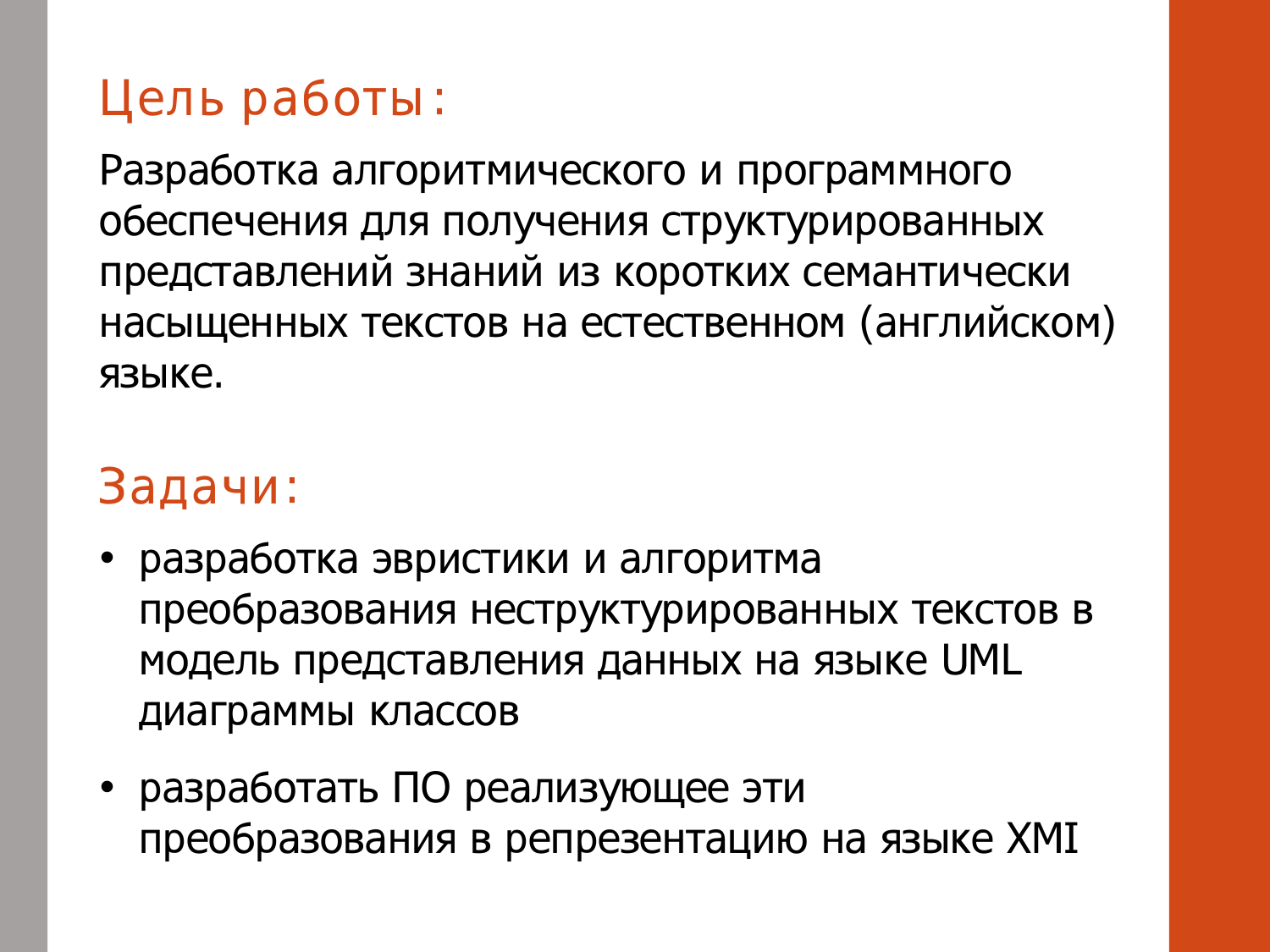

Цель работы:
Разработка алгоритмического и программного обеспечения для получения структурированных представлений знаний из коротких семантически насыщенных текстов на естественном (английском) языке.

Задачи:
разработка эвристики и алгоритма преобразования неструктурированных текстов в модель представления данных на языке UML диаграммы классов
разработать ПО реализующее эти преобразования в репрезентацию на языке XMI